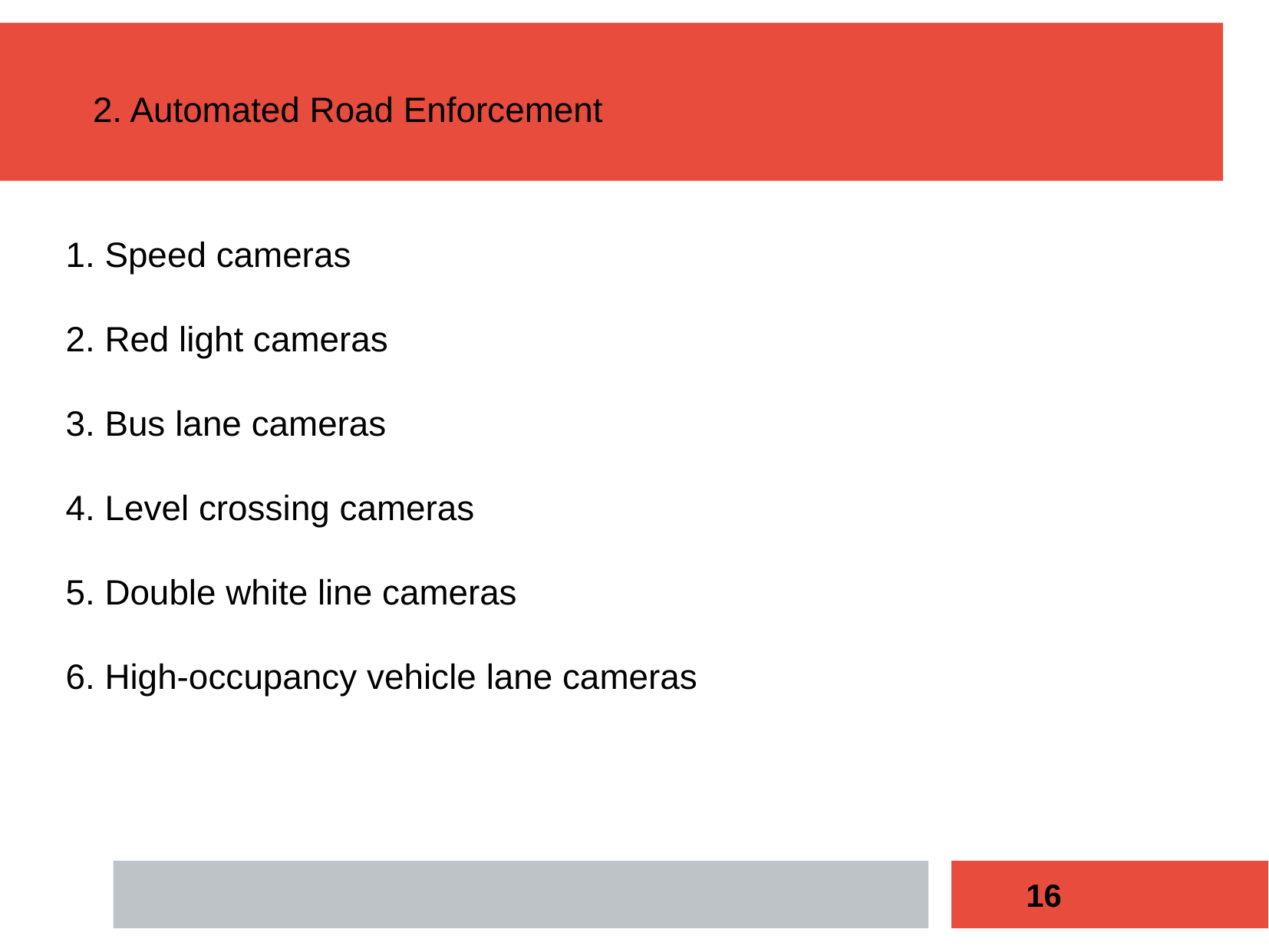

2. Automated Road Enforcement
1. Speed cameras

2. Red light cameras

3. Bus lane cameras

4. Level crossing cameras

5. Double white line cameras

6. High-occupancy vehicle lane cameras
16